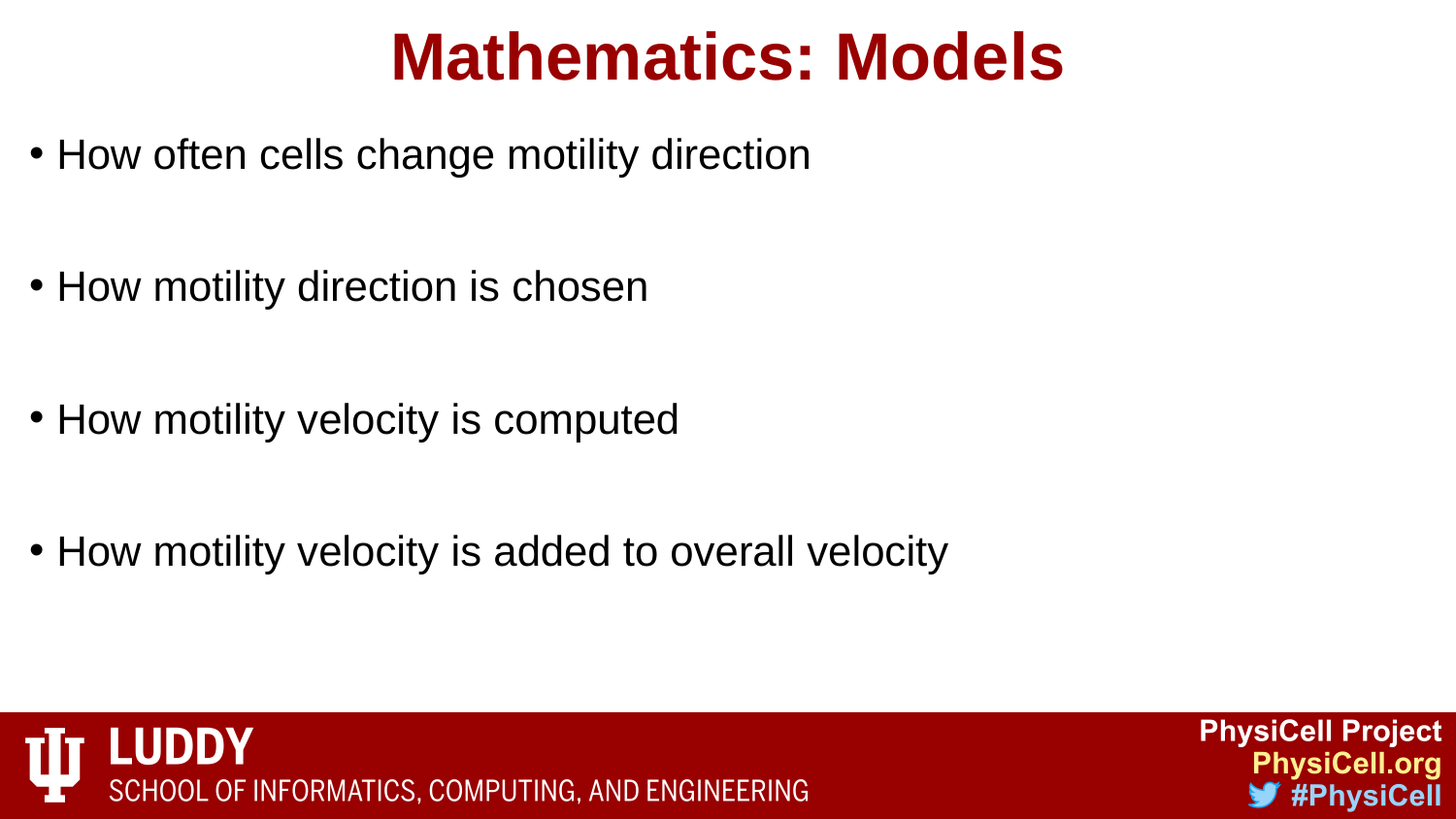

# Mathematics: Models
How often cells change motility direction

How motility direction is chosen

How motility velocity is computed

How motility velocity is added to overall velocity